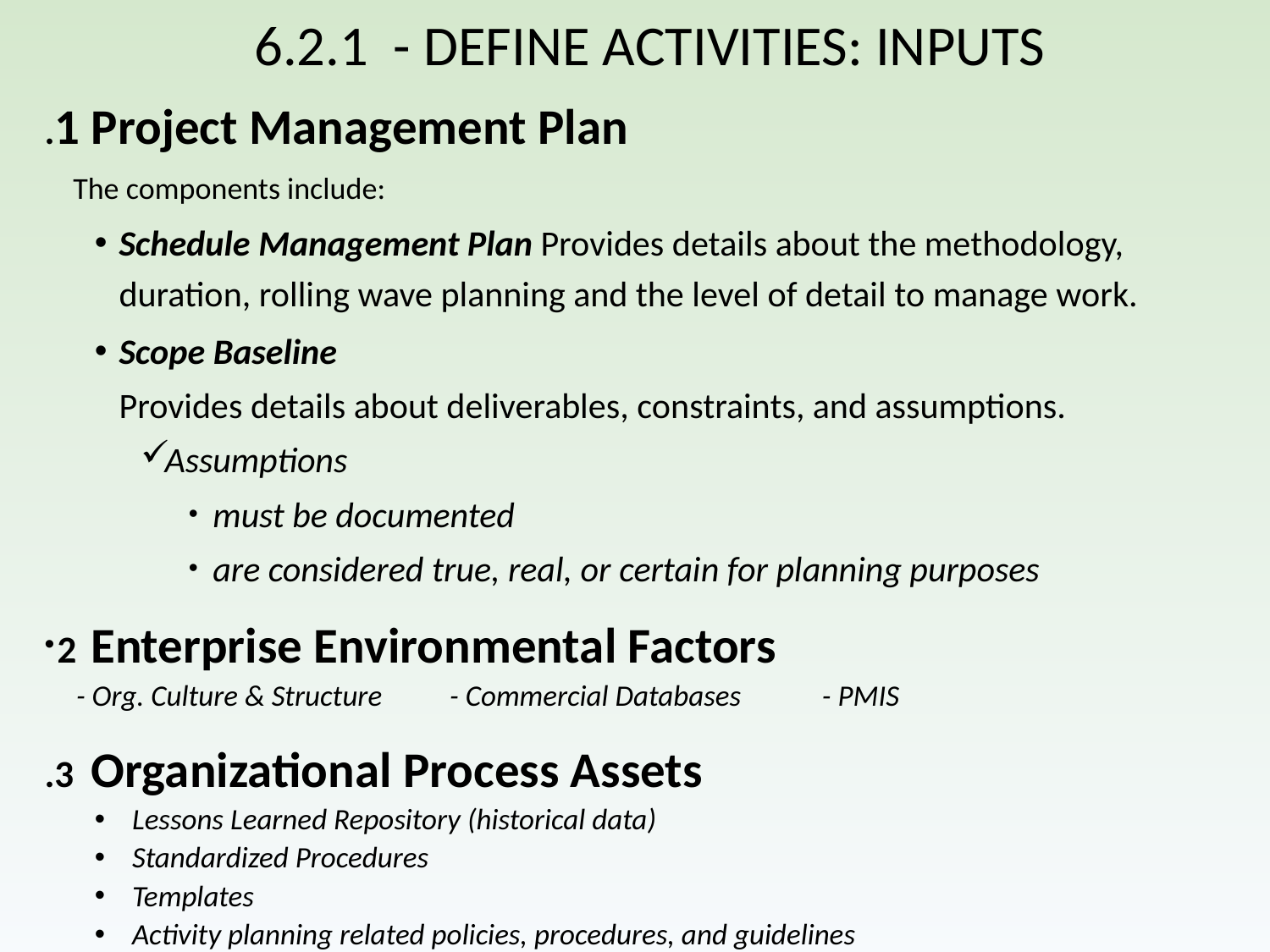

# 6.2.1  - DEFINE ACTIVITIES: INPUTS
.1 Project Management Plan
     The components include:
Schedule Management Plan Provides details about the methodology, duration, rolling wave planning and the level of detail to manage work.
Scope Baseline
Provides details about deliverables, constraints, and assumptions.
Assumptions
must be documented
are considered true, real, or certain for planning purposes

2  Enterprise Environmental Factors
      - Org. Culture & Structure          - Commercial Databases            - PMIS

.3  Organizational Process Assets
Lessons Learned Repository (historical data)
Standardized Procedures
Templates
Activity planning related policies, procedures, and guidelines